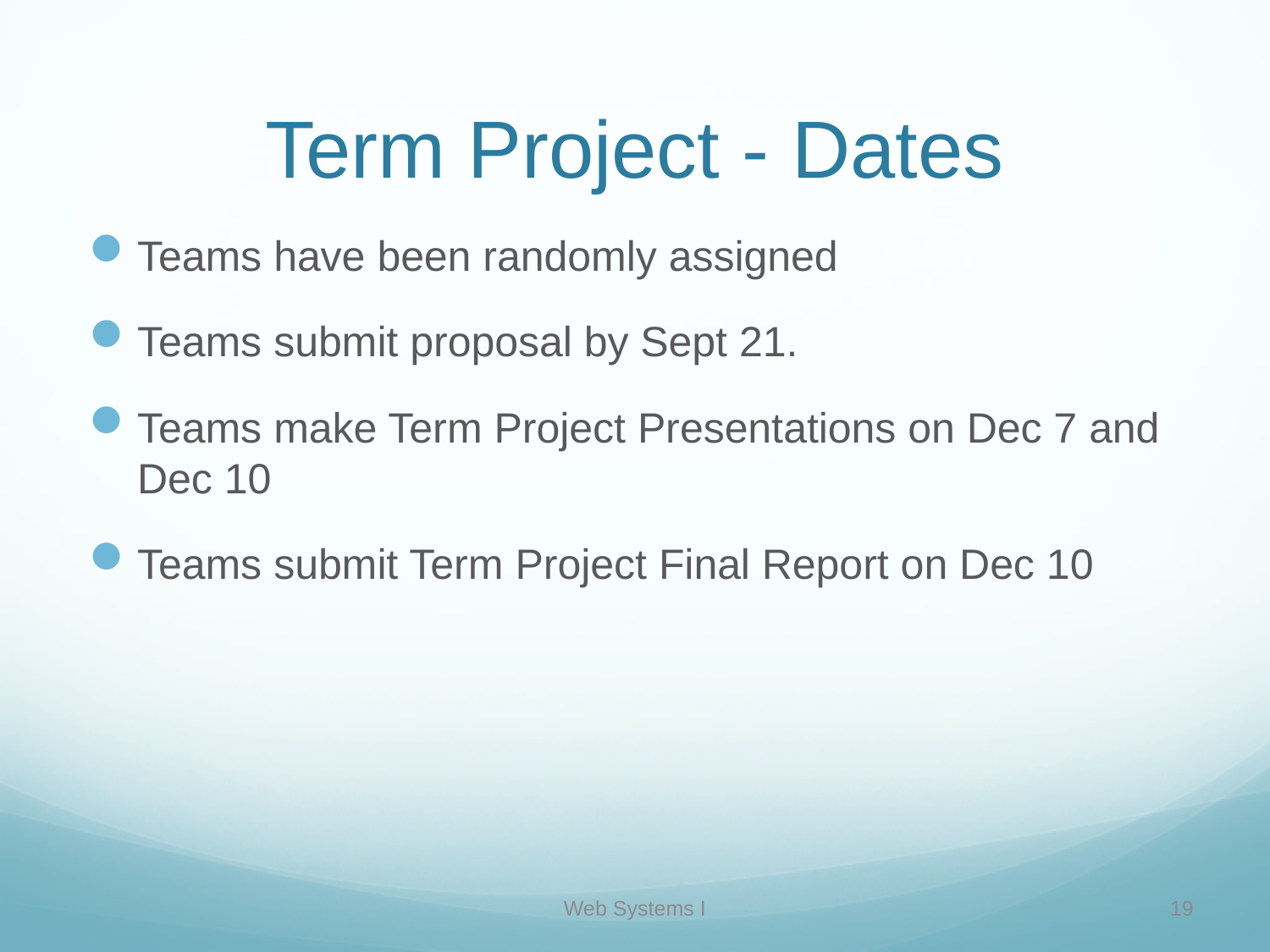

# Term Project - Dates
Teams have been randomly assigned
Teams submit proposal by Sept 21.
Teams make Term Project Presentations on Dec 7 and Dec 10
Teams submit Term Project Final Report on Dec 10
Web Systems I
19